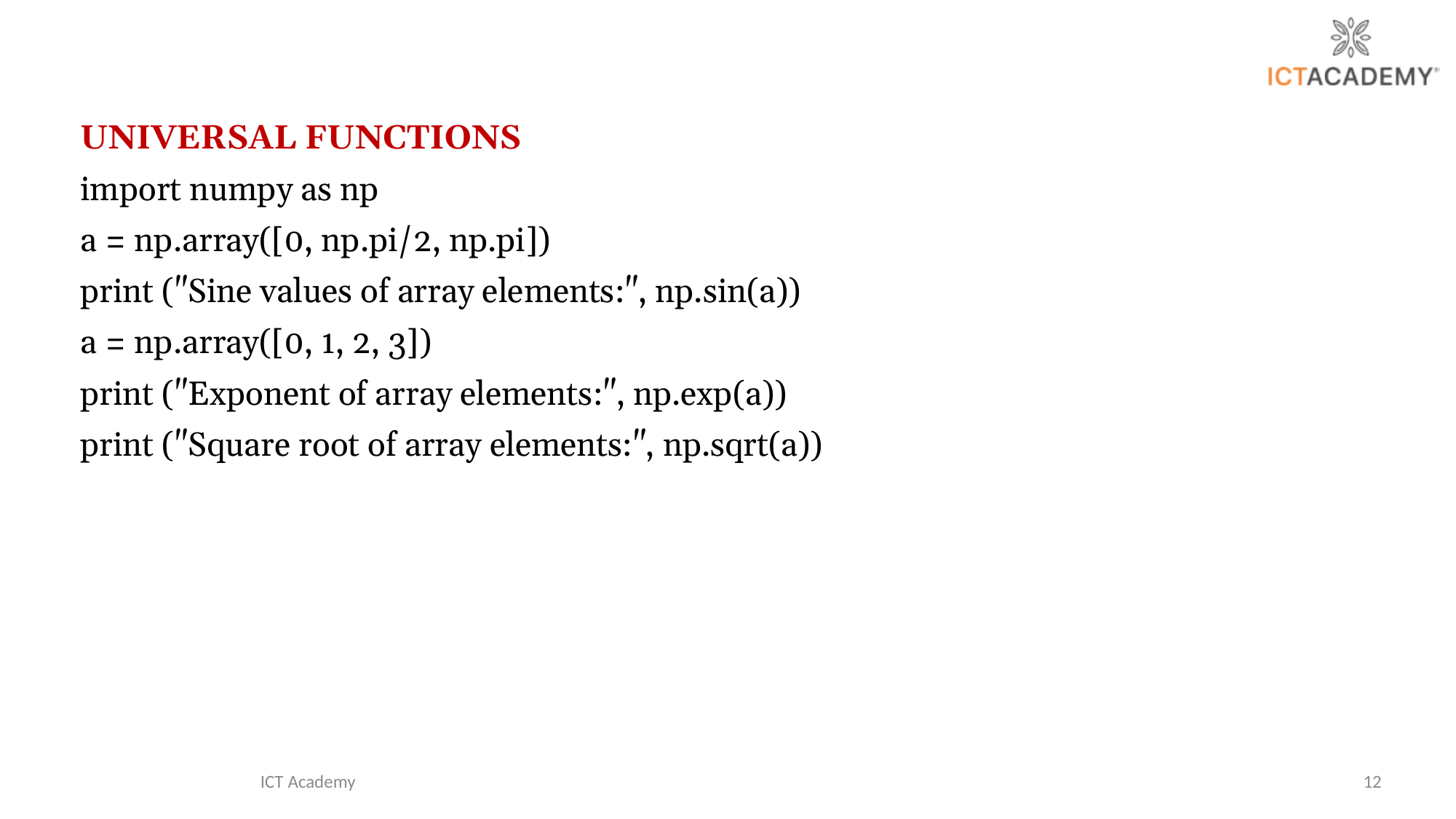

UNIVERSAL FUNCTIONS
import numpy as np
a = np.array([0, np.pi/2, np.pi])
print ("Sine values of array elements:", np.sin(a))
a = np.array([0, 1, 2, 3])
print ("Exponent of array elements:", np.exp(a))
print ("Square root of array elements:", np.sqrt(a))
ICT Academy
12